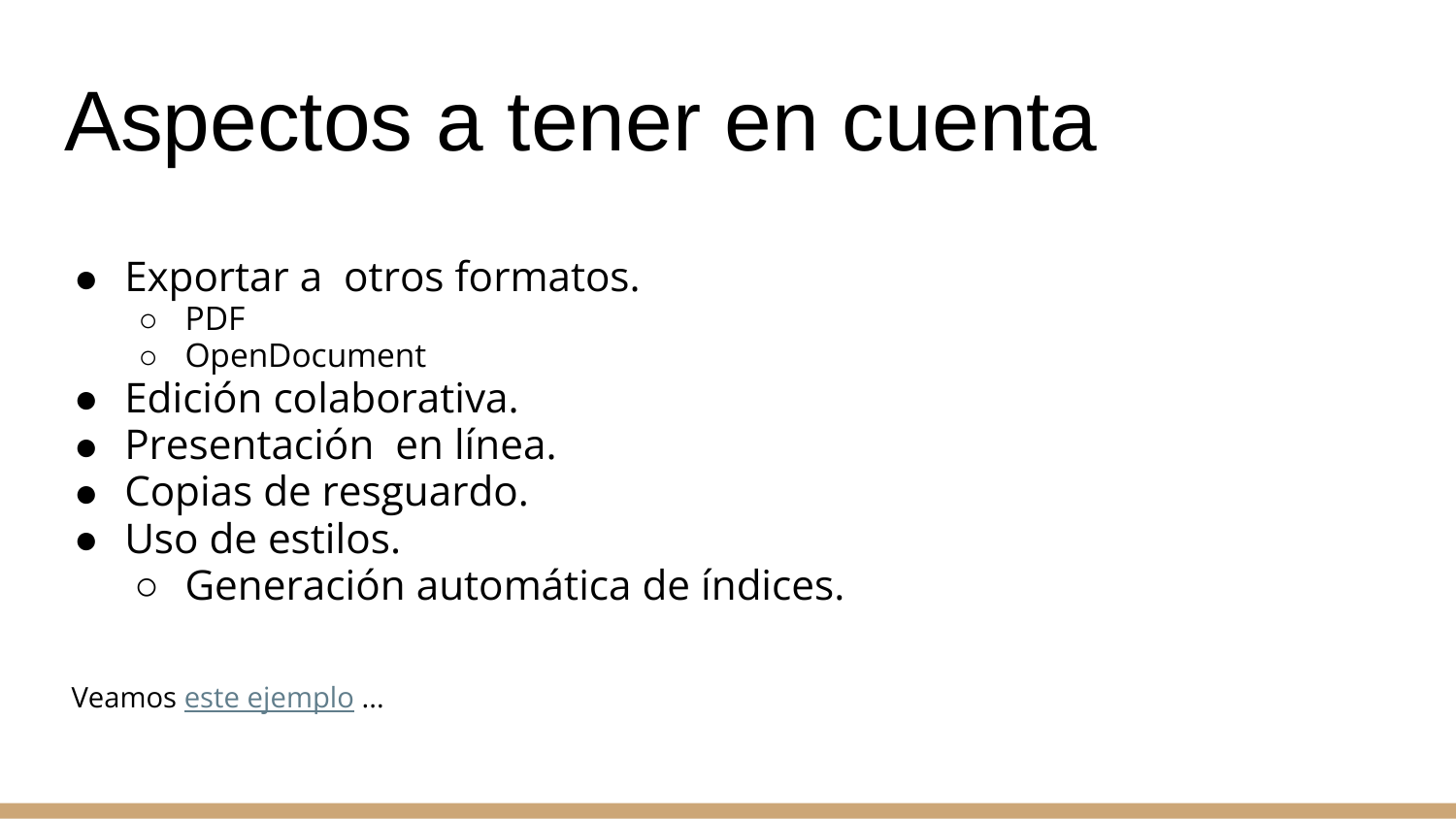

# Aspectos a tener en cuenta
Exportar a  otros formatos.
PDF
OpenDocument
Edición colaborativa.
Presentación  en línea.
Copias de resguardo.
Uso de estilos.
Generación automática de índices.
Veamos este ejemplo ...